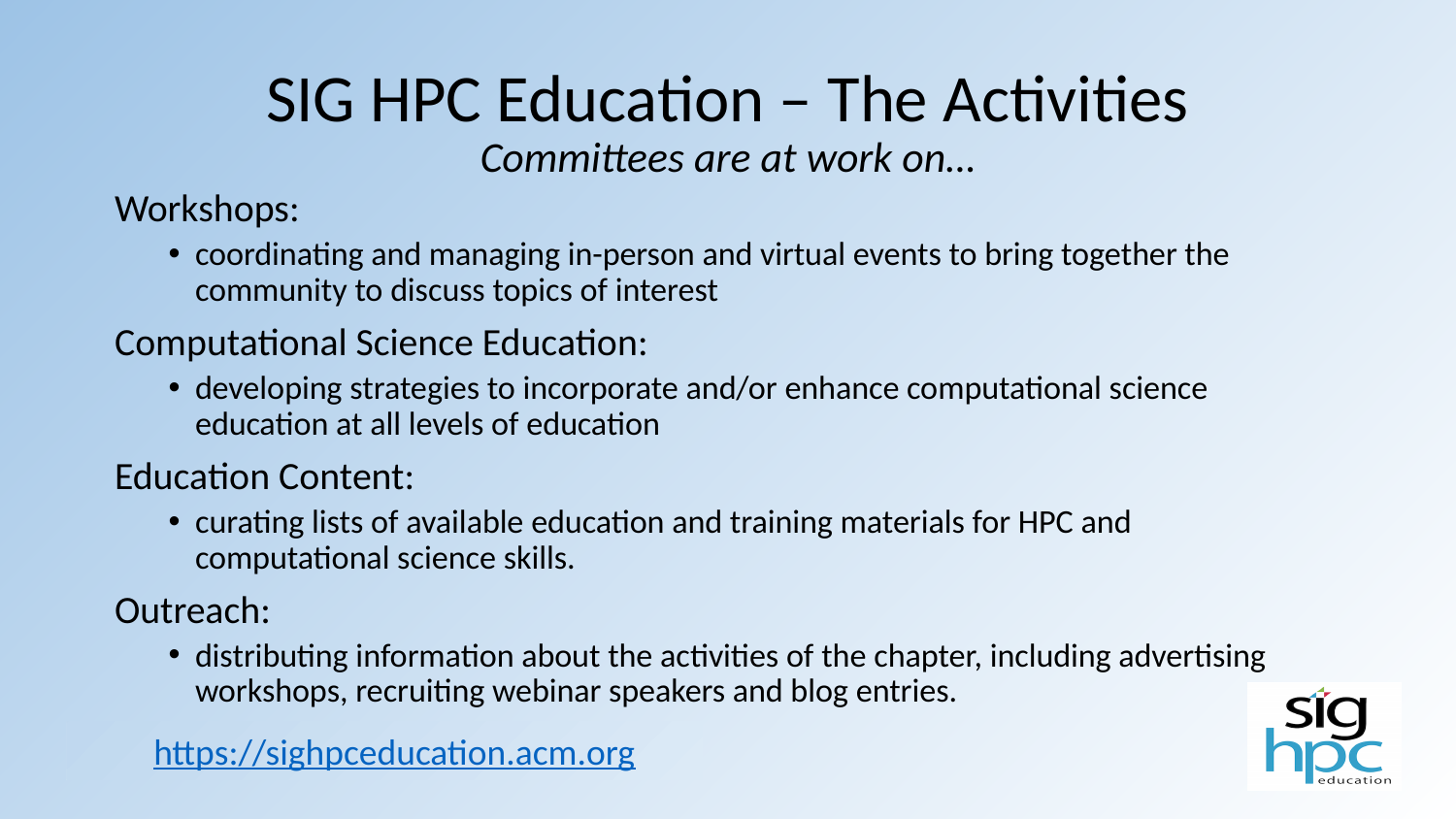

# SIG HPC Education – The Activities Committees are at work on…
Workshops:
coordinating and managing in-person and virtual events to bring together the community to discuss topics of interest
Computational Science Education:
developing strategies to incorporate and/or enhance computational science education at all levels of education
Education Content:
curating lists of available education and training materials for HPC and computational science skills.
Outreach:
distributing information about the activities of the chapter, including advertising workshops, recruiting webinar speakers and blog entries.
https://sighpceducation.acm.org